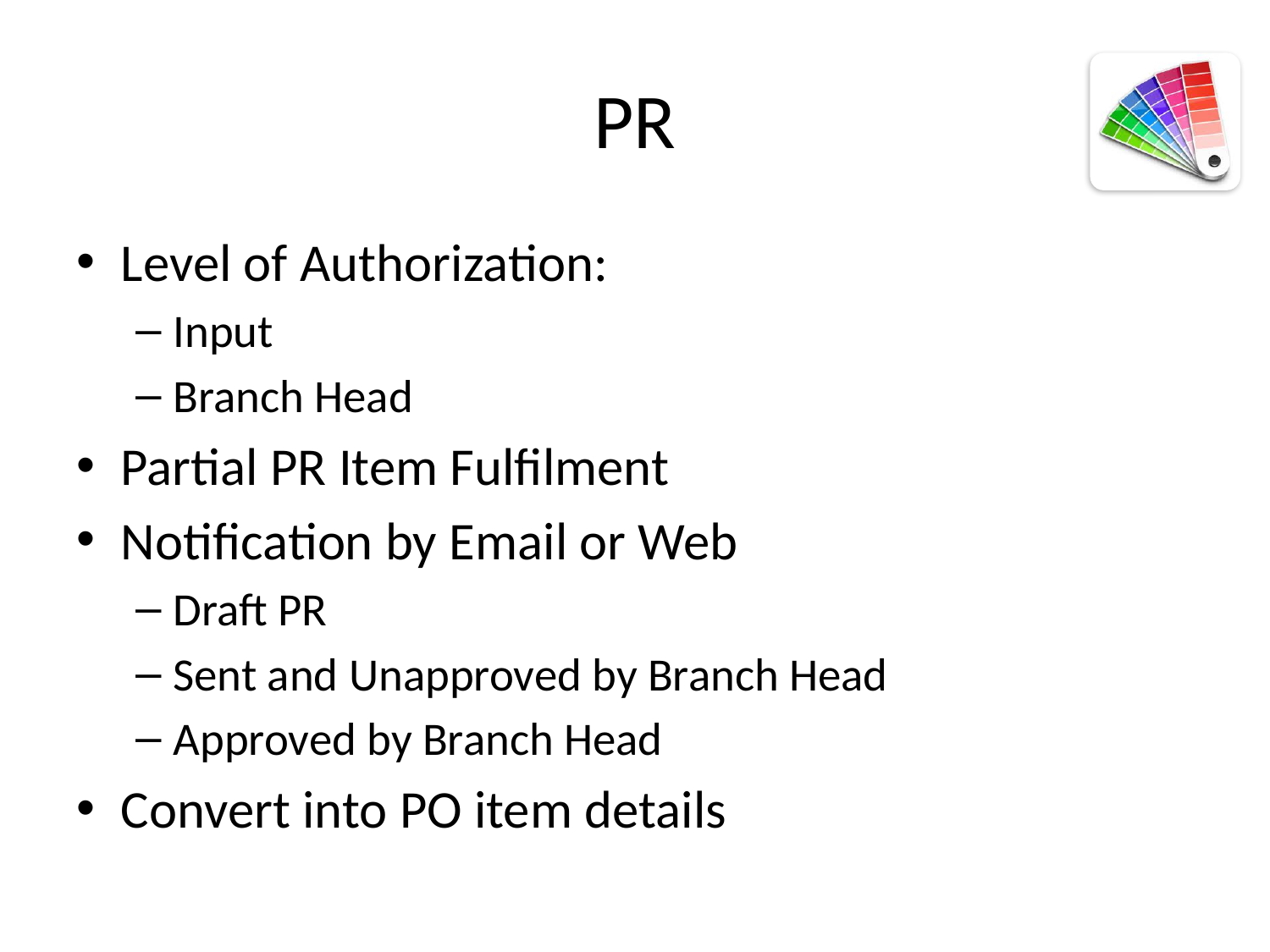

# PR

Level of Authorization:
Input
Branch Head
Partial PR Item Fulfilment
Notification by Email or Web
Draft PR
Sent and Unapproved by Branch Head
Approved by Branch Head
Convert into PO item details